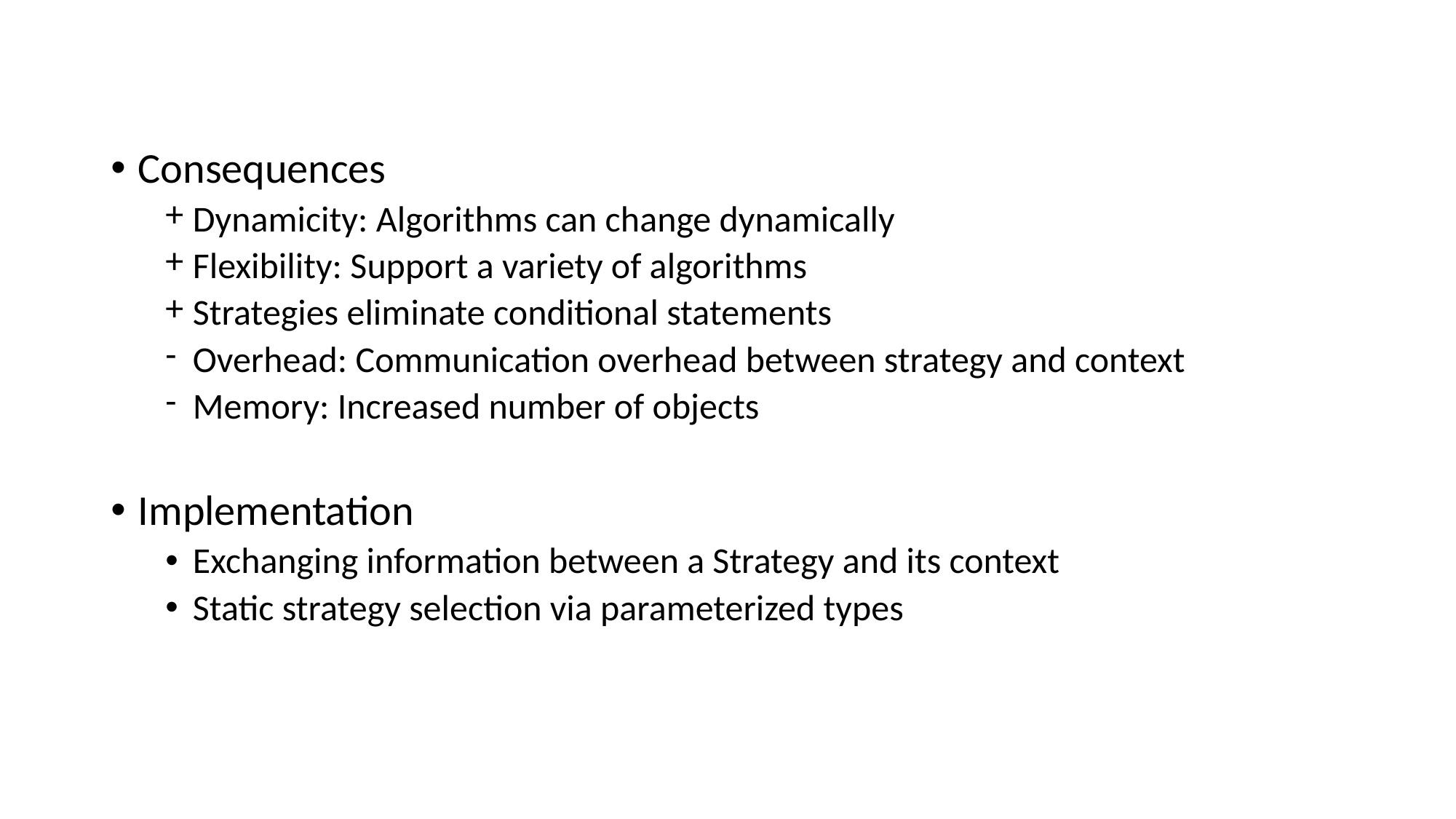

Consequences
Dynamicity: Algorithms can change dynamically
Flexibility: Support a variety of algorithms
Strategies eliminate conditional statements
Overhead: Communication overhead between strategy and context
Memory: Increased number of objects

Implementation
Exchanging information between a Strategy and its context
Static strategy selection via parameterized types